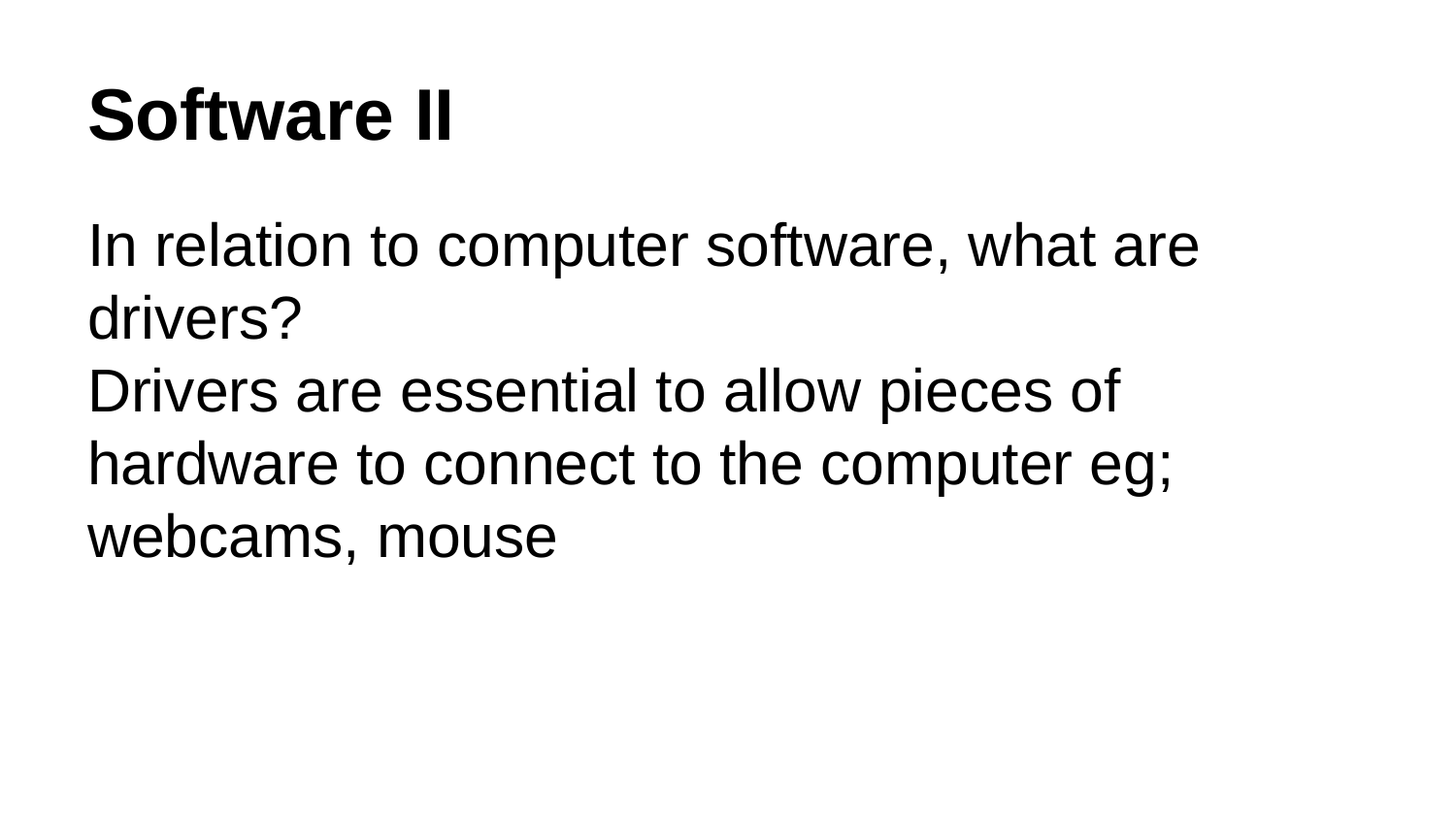

# Software II
In relation to computer software, what are drivers?
Drivers are essential to allow pieces of hardware to connect to the computer eg; webcams, mouse